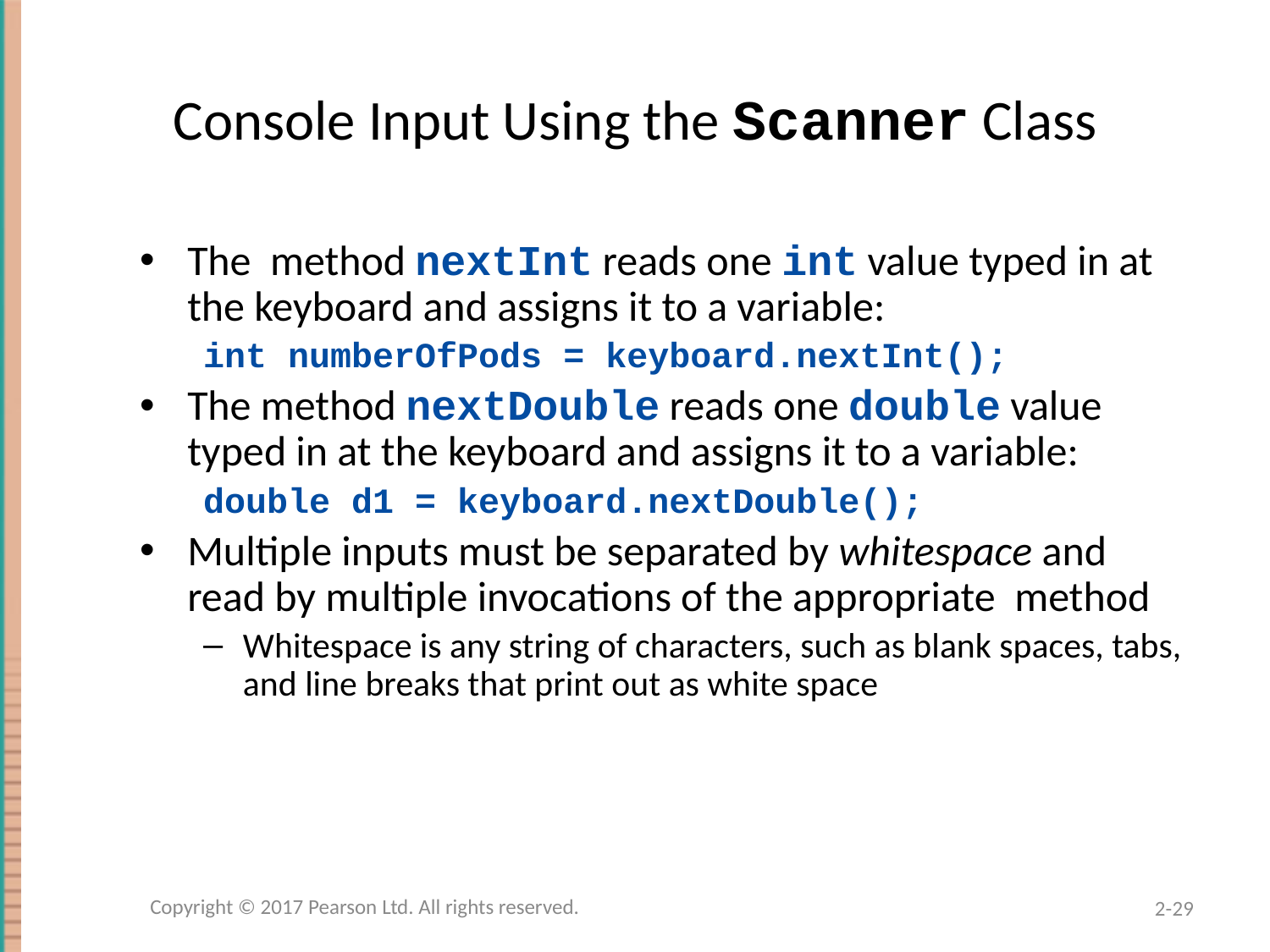

# Console Input Using the Scanner Class
The  method nextInt reads one int value typed in at the keyboard and assigns it to a variable:
int numberOfPods = keyboard.nextInt();
The method nextDouble reads one double value typed in at the keyboard and assigns it to a variable:
double d1 = keyboard.nextDouble();
Multiple inputs must be separated by whitespace and read by multiple invocations of the appropriate  method
Whitespace is any string of characters, such as blank spaces, tabs, and line breaks that print out as white space

Copyright © 2017 Pearson Ltd. All rights reserved.
2-29